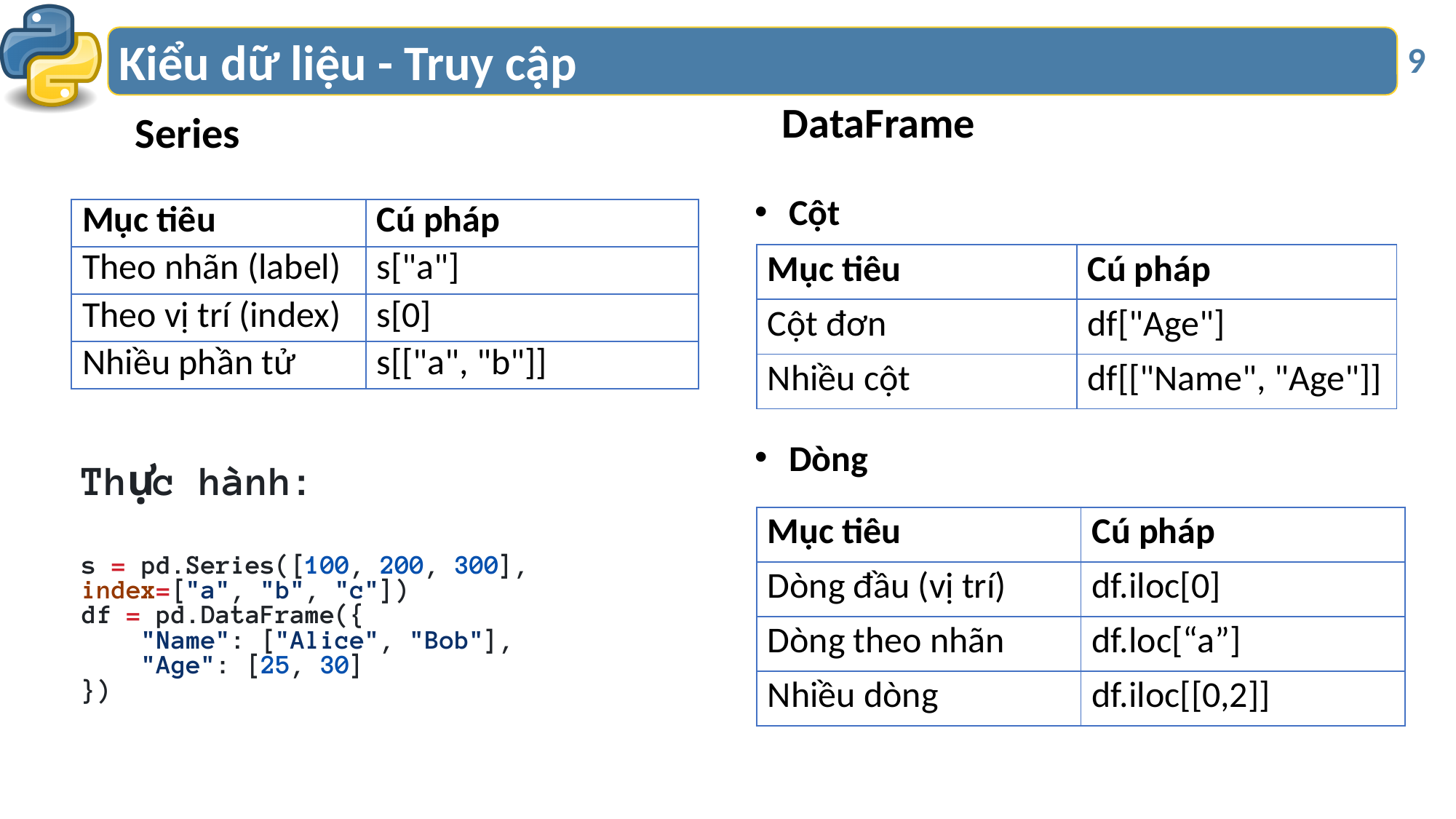

# Kiểu dữ liệu - Truy cập
9
DataFrame
Series
Cột
| Mục tiêu | Cú pháp |
| --- | --- |
| Theo nhãn (label) | s["a"] |
| Theo vị trí (index) | s[0] |
| Nhiều phần tử | s[["a", "b"]] |
| Mục tiêu | Cú pháp |
| --- | --- |
| Cột đơn | df["Age"] |
| Nhiều cột | df[["Name", "Age"]] |
Dòng
Thực hành:

s = pd.Series([100, 200, 300], index=["a", "b", "c"])
df = pd.DataFrame({
    "Name": ["Alice", "Bob"],
    "Age": [25, 30]
})
| Mục tiêu | Cú pháp |
| --- | --- |
| Dòng đầu (vị trí) | df.iloc[0] |
| Dòng theo nhãn | df.loc[“a”] |
| Nhiều dòng | df.iloc[[0,2]] |